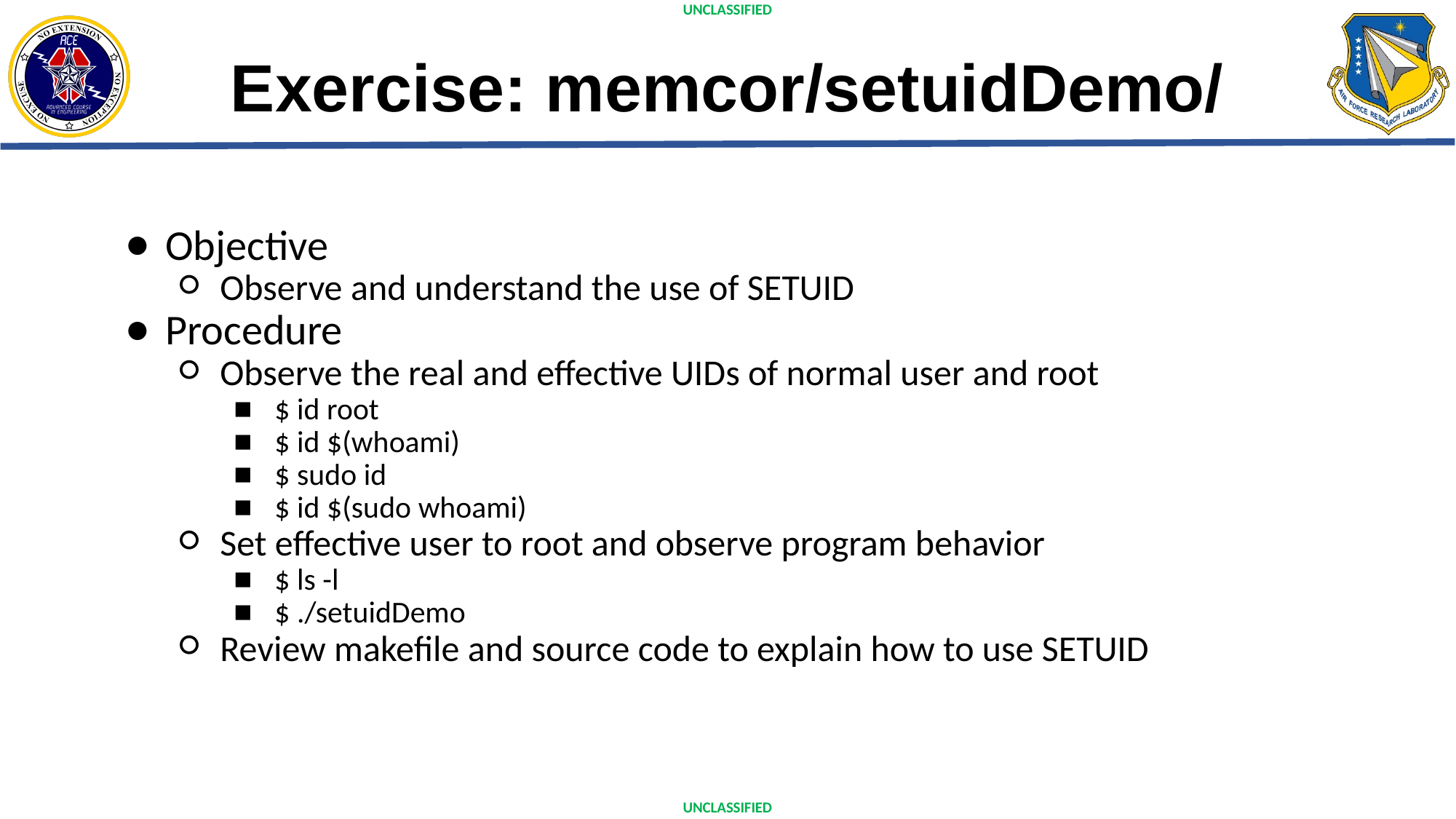

# Exercise: memcor/setuidDemo/
Objective
Observe and understand the use of SETUID
Procedure
Observe the real and effective UIDs of normal user and root
$ id root
$ id $(whoami)
$ sudo id
$ id $(sudo whoami)
Set effective user to root and observe program behavior
$ ls -l
$ ./setuidDemo
Review makefile and source code to explain how to use SETUID